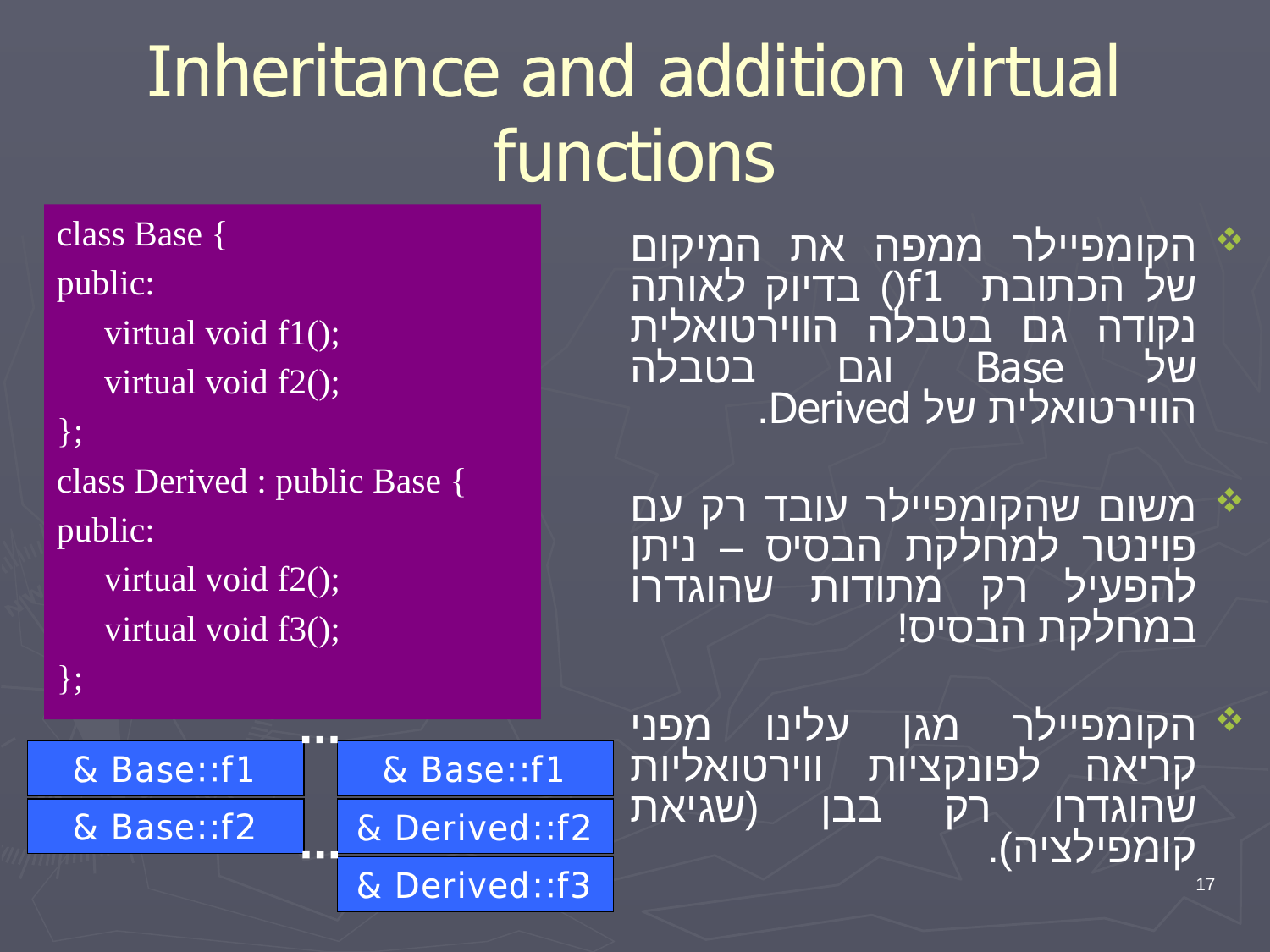

# Inheritance and addition virtual functions
class Base {
public:
	virtual void f1();
	virtual void f2();
};
class Derived : public Base {
public:
	virtual void f2();
	virtual void f3();
};
הקומפיילר ממפה את המיקום של הכתובת  f1() בדיוק לאותה נקודה גם בטבלה הווירטואלית של Base וגם בטבלה הווירטואלית של Derived.

משום שהקומפיילר עובד רק עם פוינטר למחלקת הבסיס – ניתן להפעיל רק מתודות שהוגדרו במחלקת הבסיס!

הקומפיילר מגן עלינו מפני קריאה לפונקציות ווירטואליות שהוגדרו רק בבן (שגיאת קומפילציה).

& Base::f1
& Base::f1
& Base::f2
& Derived::f2

& Derived::f3
17